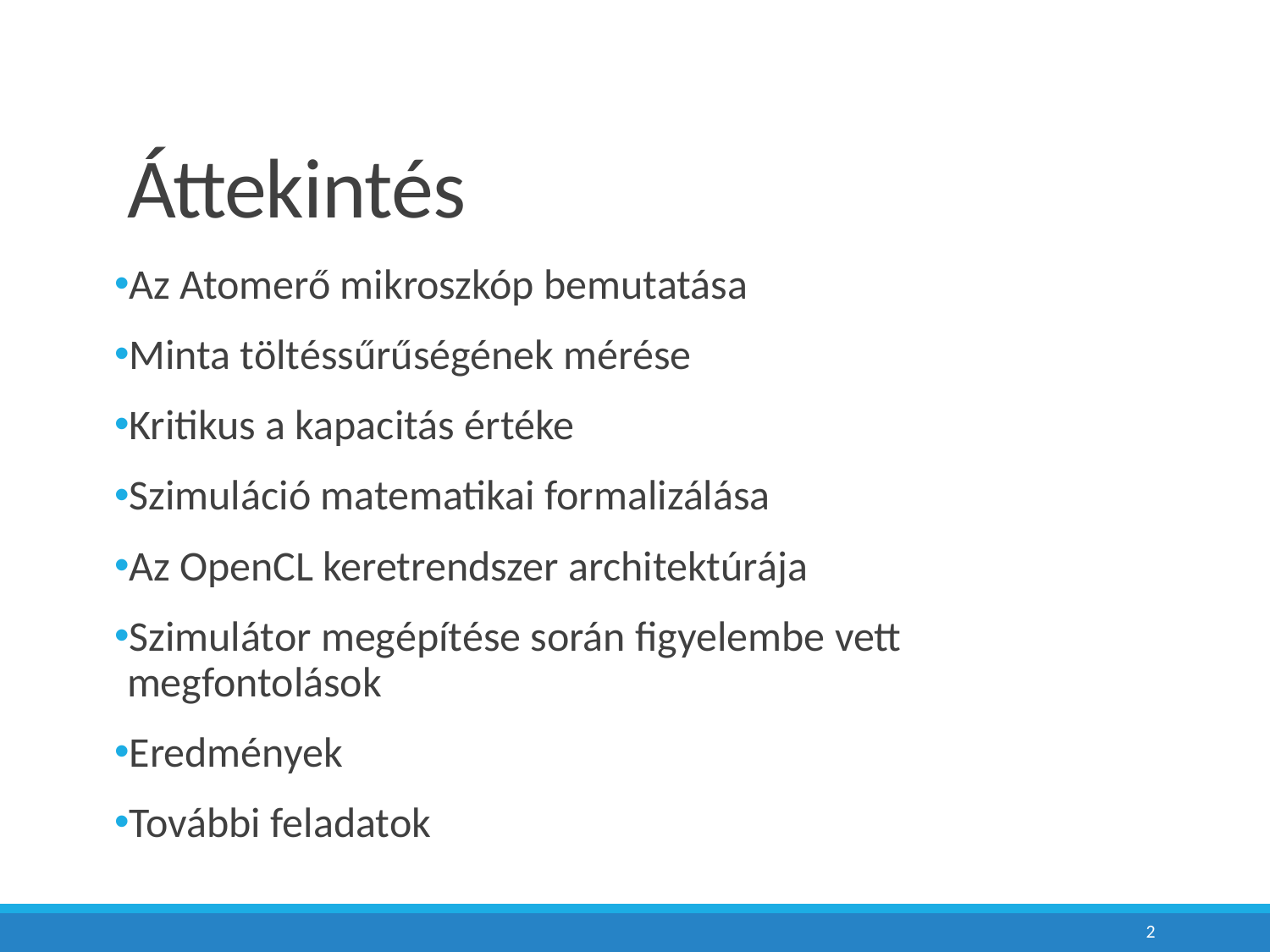

# Áttekintés
Az Atomerő mikroszkóp bemutatása
Minta töltéssűrűségének mérése
Kritikus a kapacitás értéke
Szimuláció matematikai formalizálása
Az OpenCL keretrendszer architektúrája
Szimulátor megépítése során figyelembe vett megfontolások
Eredmények
További feladatok

2